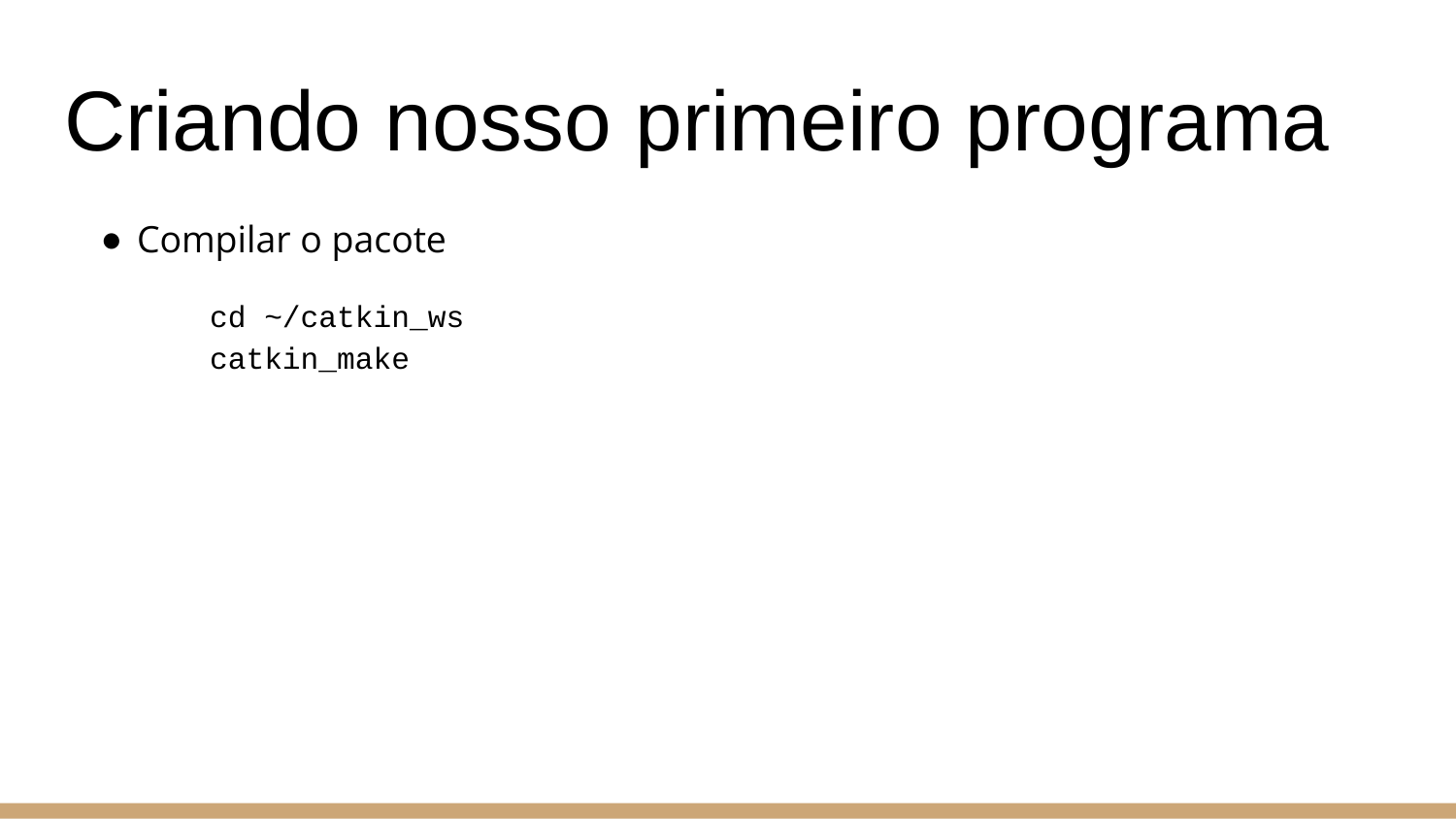

# Criando nosso primeiro programa
Compilar o pacote
	cd ~/catkin_ws
	catkin_make